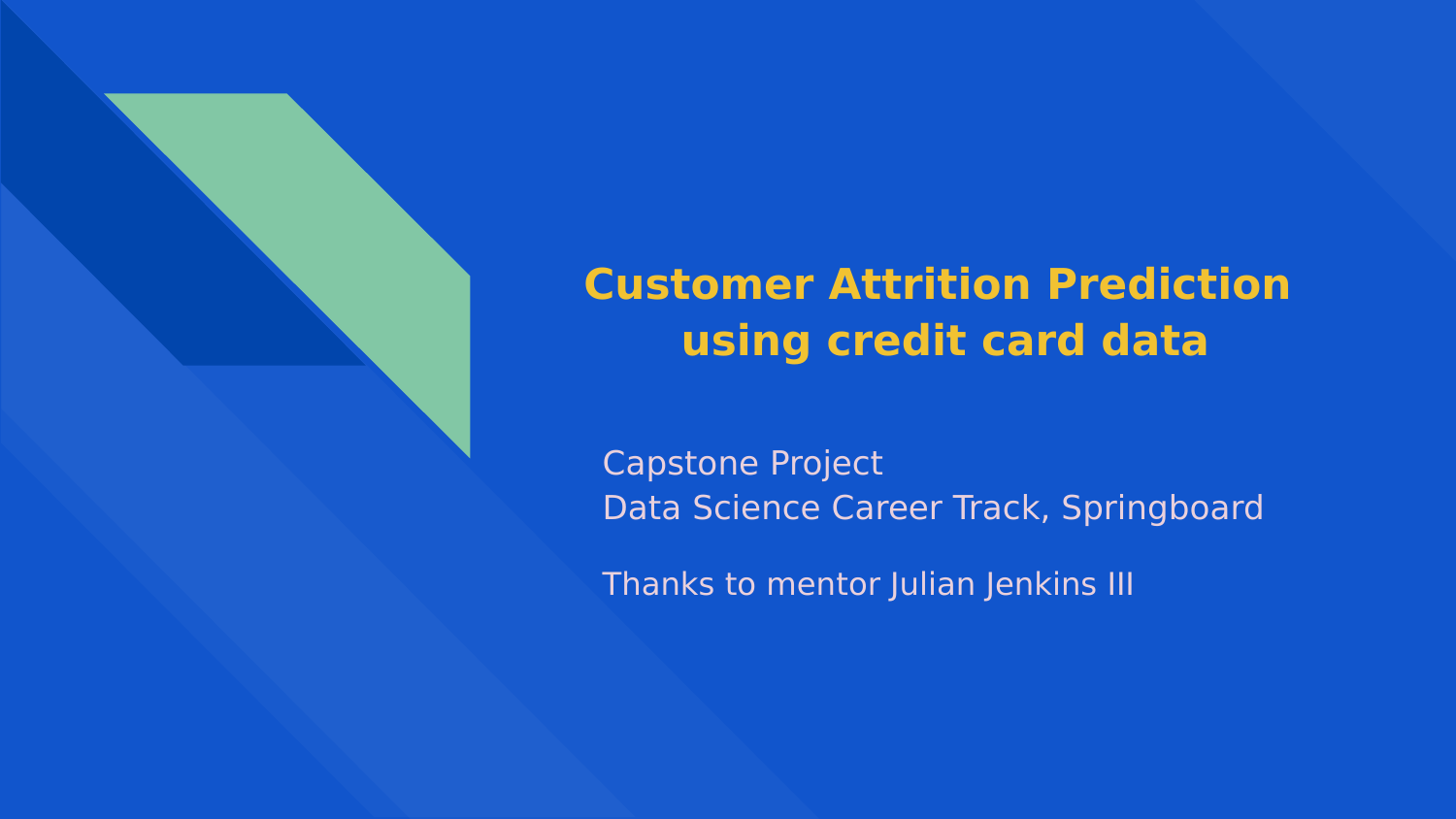

# Customer Attrition Prediction
using credit card data
Capstone Project
Data Science Career Track, Springboard

Thanks to mentor Julian Jenkins III